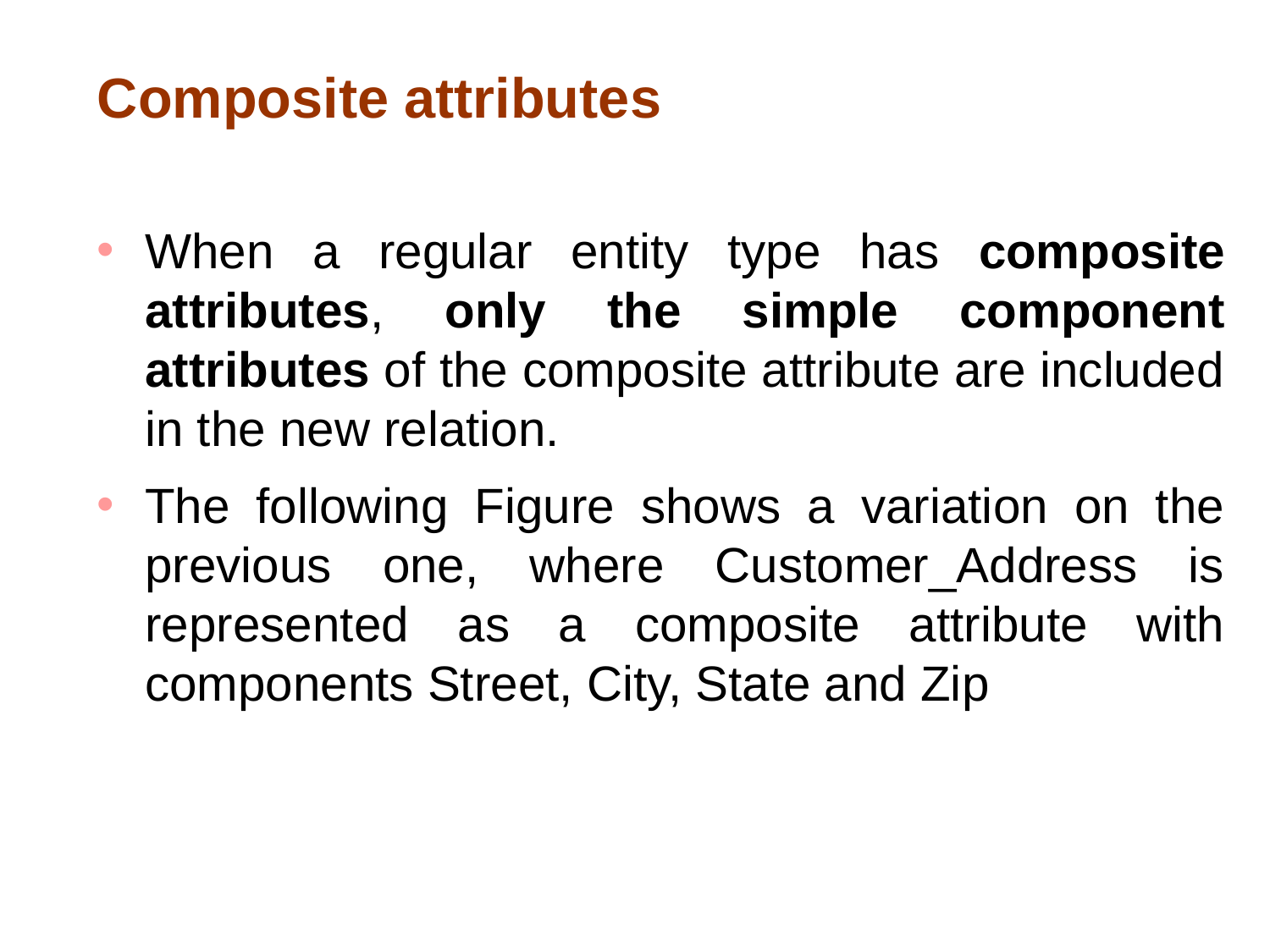

# Composite attributes
When a regular entity type has composite attributes, only the simple component attributes of the composite attribute are included in the new relation.
The following Figure shows a variation on the previous one, where Customer_Address is represented as a composite attribute with components Street, City, State and Zip